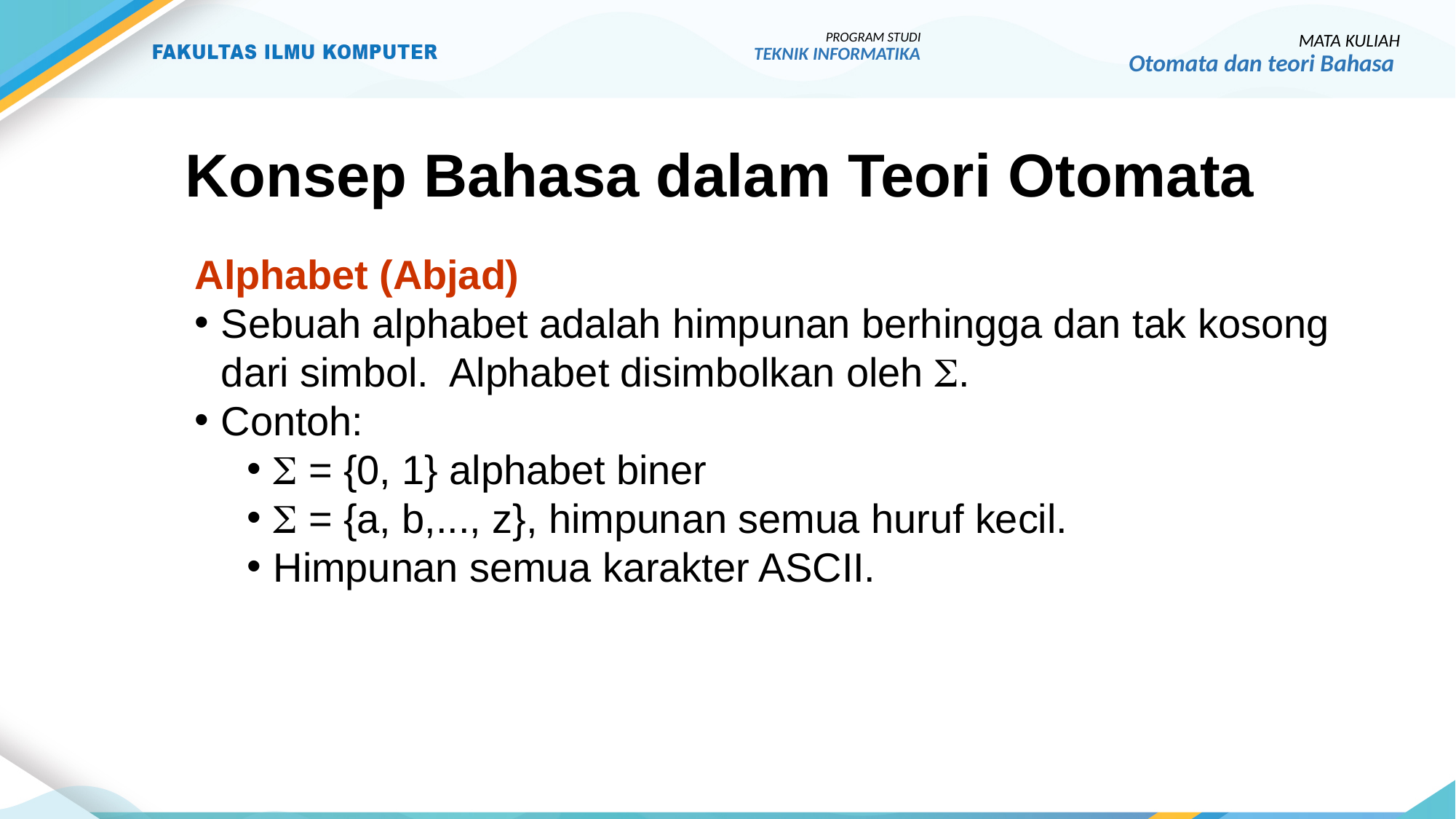

PROGRAM STUDI
TEKNIK INFORMATIKA
MATA KULIAH
Otomata dan teori Bahasa
# Konsep Bahasa dalam Teori Otomata
Alphabet (Abjad)
Sebuah alphabet adalah himpunan berhingga dan tak kosong dari simbol.  Alphabet disimbolkan oleh Σ.
Contoh:
Σ = {0, 1} alphabet biner
Σ = {a, b,..., z}, himpunan semua huruf kecil.
Himpunan semua karakter ASCII.